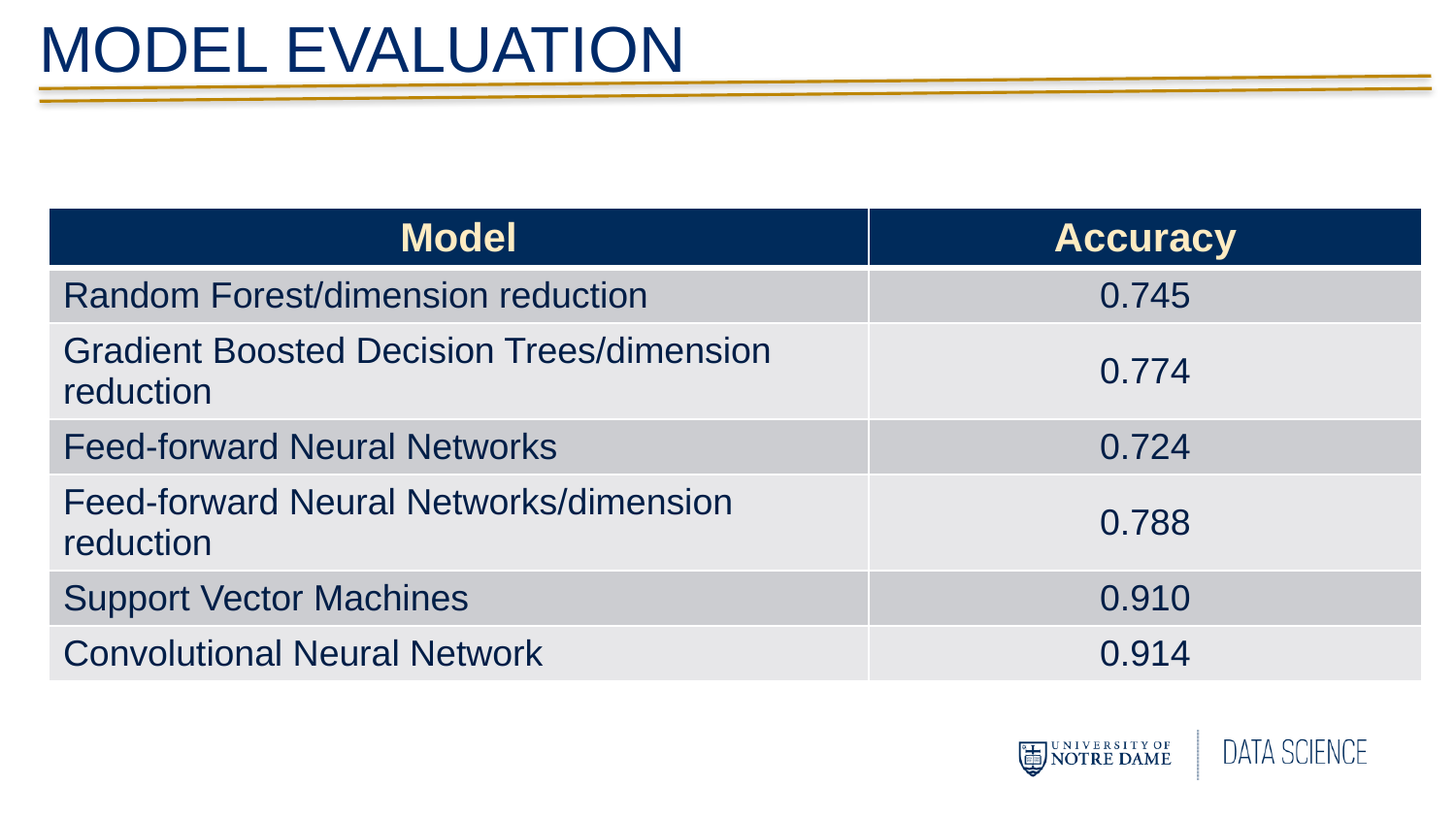

# MODEL EVALUATION
| Model | Accuracy |
| --- | --- |
| Random Forest/dimension reduction | 0.745 |
| Gradient Boosted Decision Trees/dimension reduction | 0.774 |
| Feed-forward Neural Networks | 0.724 |
| Feed-forward Neural Networks/dimension reduction | 0.788 |
| Support Vector Machines | 0.910 |
| Convolutional Neural Network | 0.914 |